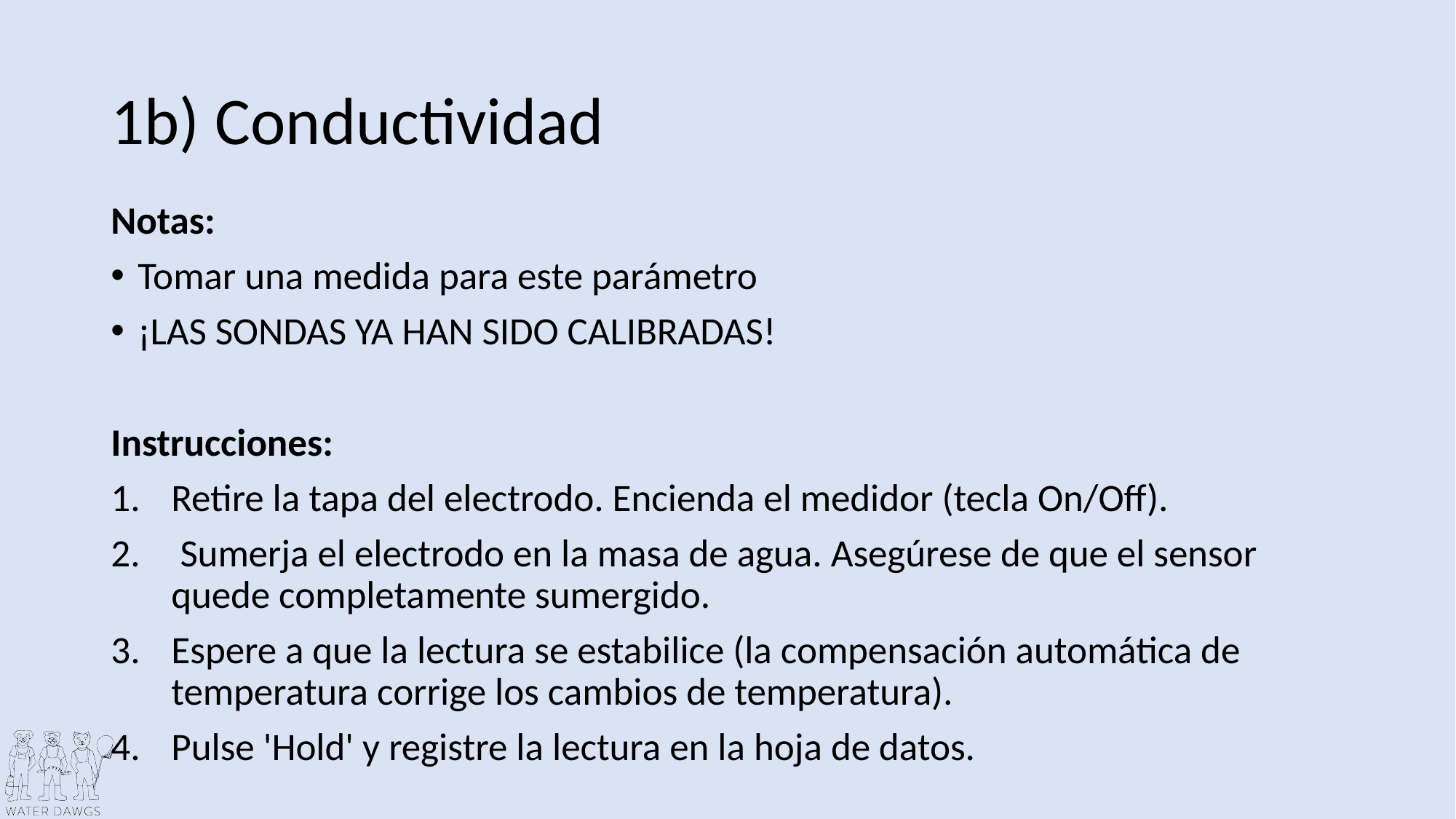

# 1b) Conductividad
Notas:
Tomar una medida para este parámetro
¡LAS SONDAS YA HAN SIDO CALIBRADAS!

Instrucciones:
Retire la tapa del electrodo. Encienda el medidor (tecla On/Off).
 Sumerja el electrodo en la masa de agua. Asegúrese de que el sensor quede completamente sumergido.
Espere a que la lectura se estabilice (la compensación automática de temperatura corrige los cambios de temperatura).
Pulse 'Hold' y registre la lectura en la hoja de datos.